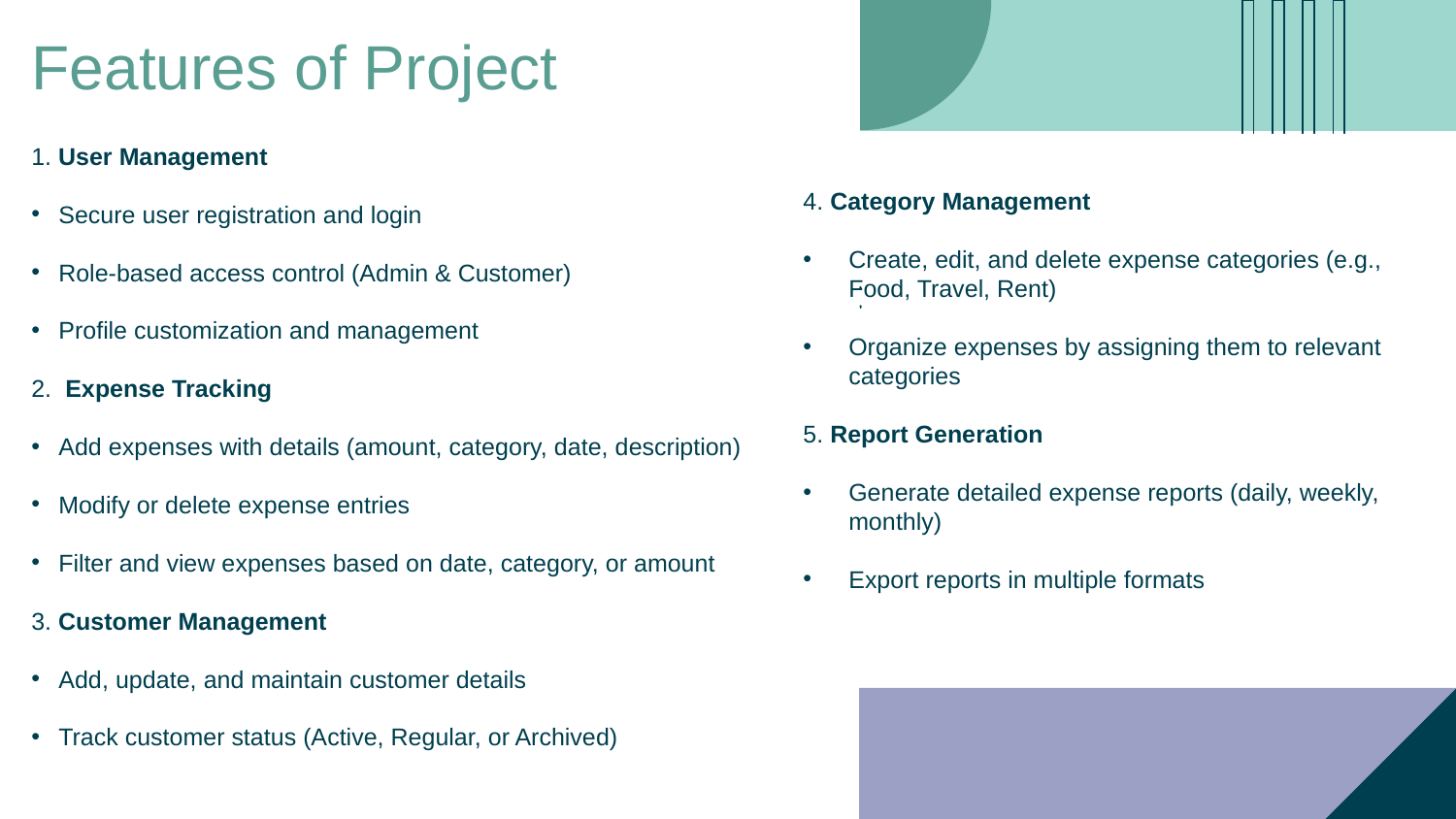

# Features of Project
1. User Management

Secure user registration and login

Role-based access control (Admin & Customer)

Profile customization and management

2.  Expense Tracking

Add expenses with details (amount, category, date, description)

Modify or delete expense entries

Filter and view expenses based on date, category, or amount

3. Customer Management

Add, update, and maintain customer details

Track customer status (Active, Regular, or Archived)

4. Category Management

Create, edit, and delete expense categories (e.g., Food, Travel, Rent)

Organize expenses by assigning them to relevant categories

5. Report Generation

Generate detailed expense reports (daily, weekly, monthly)

Export reports in multiple formats